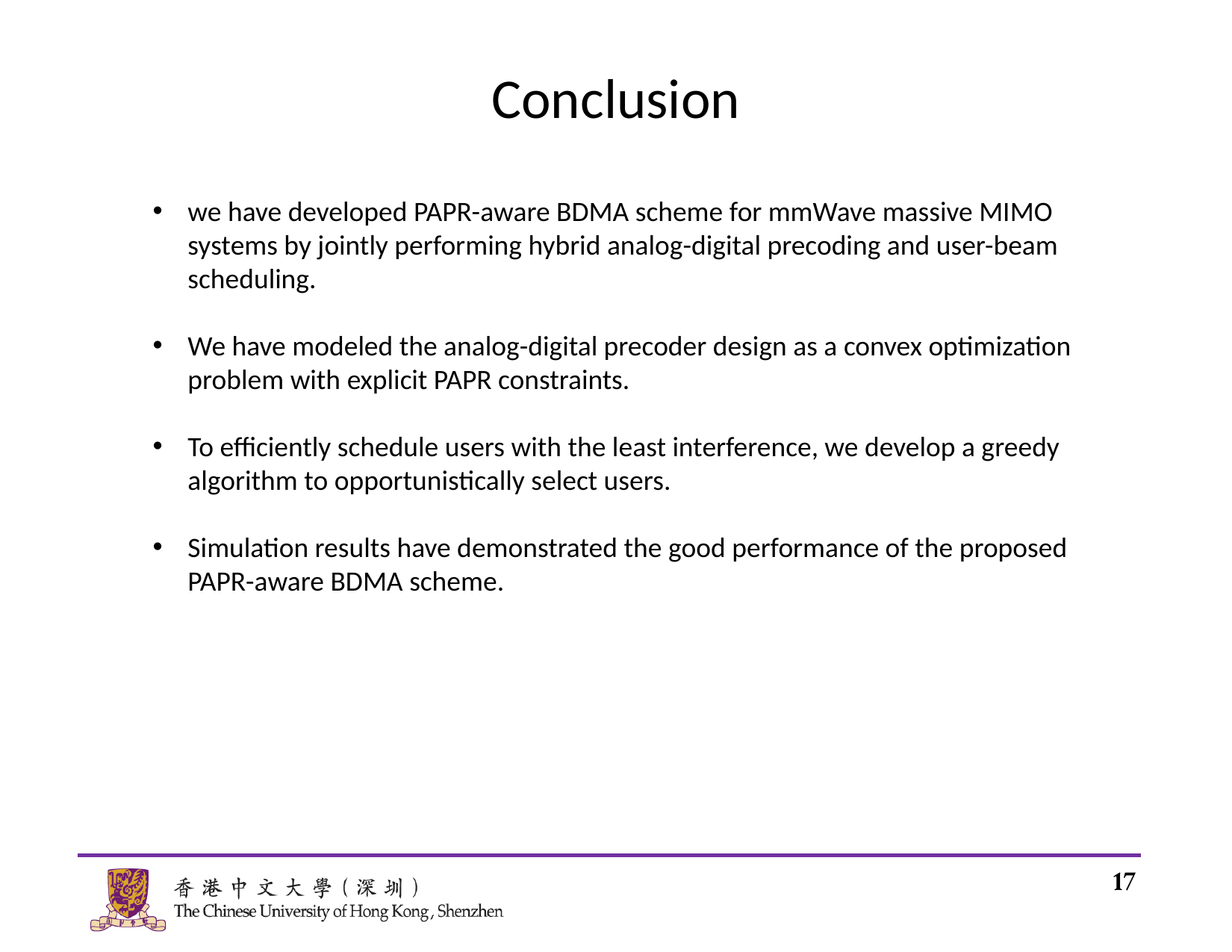

# Conclusion
we have developed PAPR-aware BDMA scheme for mmWave massive MIMO systems by jointly performing hybrid analog-digital precoding and user-beam scheduling.

We have modeled the analog-digital precoder design as a convex optimization problem with explicit PAPR constraints.

To efficiently schedule users with the least interference, we develop a greedy algorithm to opportunistically select users.

Simulation results have demonstrated the good performance of the proposed PAPR-aware BDMA scheme.